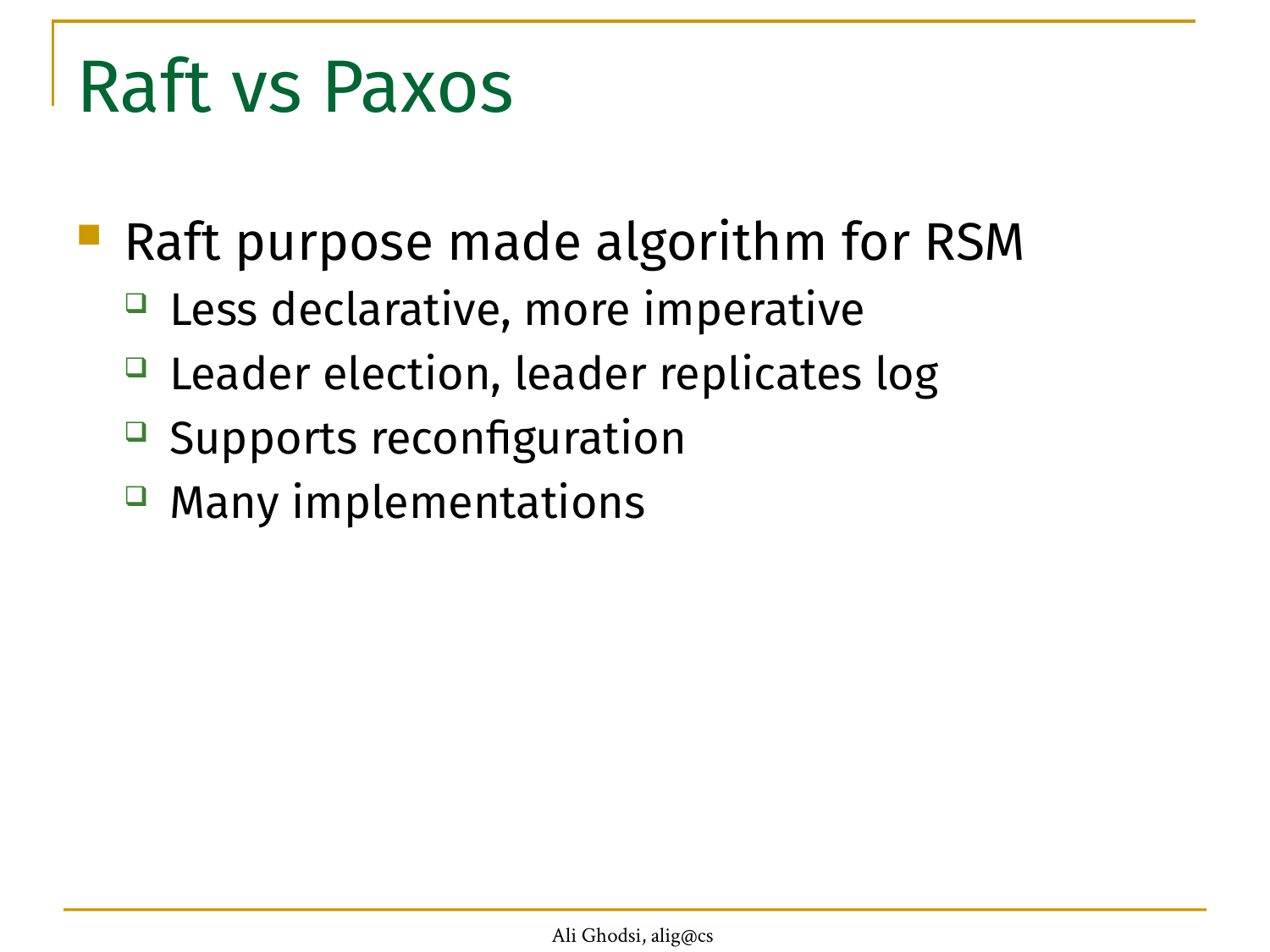

# Raft vs Paxos
Raft purpose made algorithm for RSM
Less declarative, more imperative
Leader election, leader replicates log
Supports reconfiguration
Many implementations

Ali Ghodsi, alig@cs